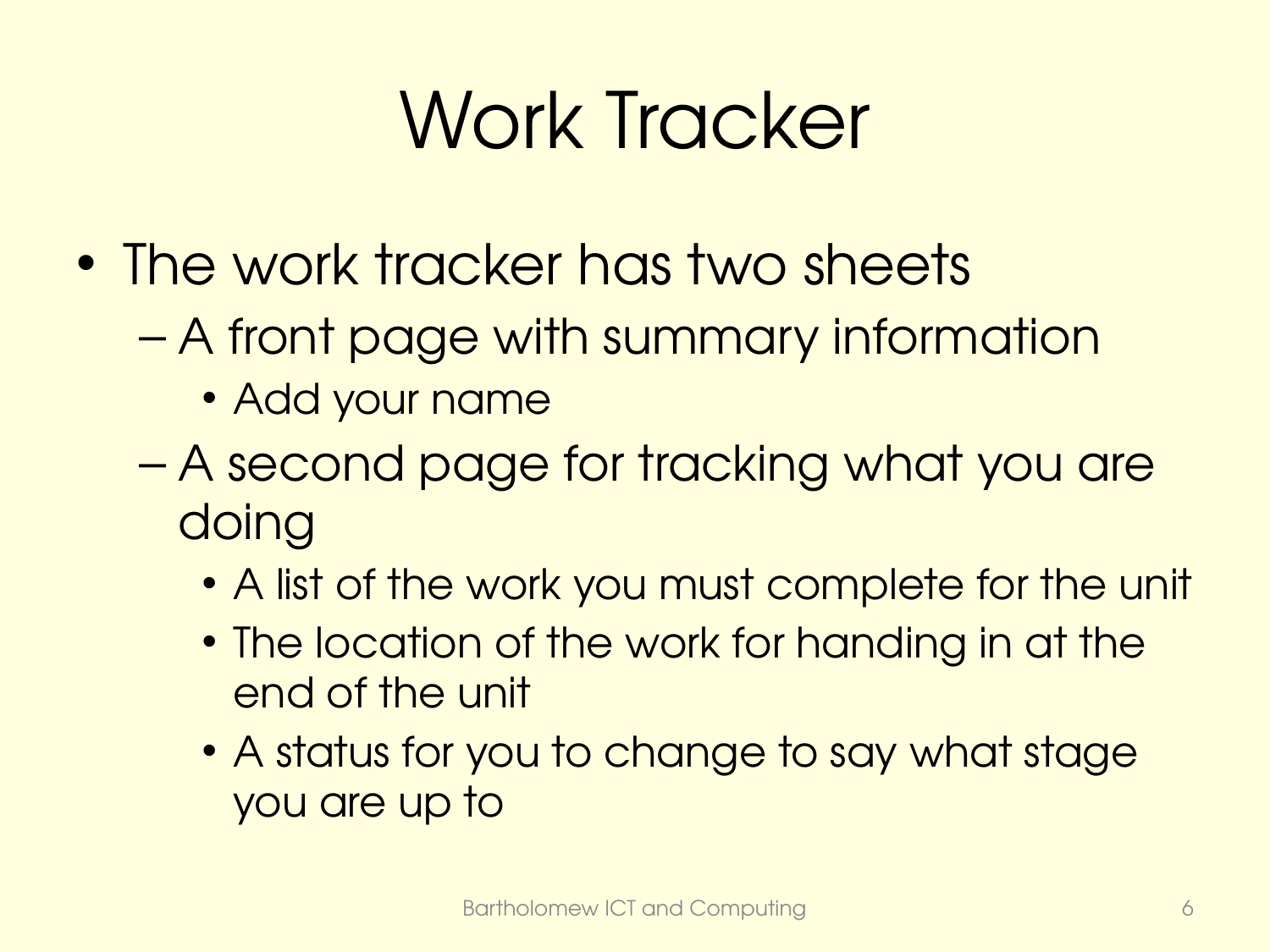

# Work Tracker
The work tracker has two sheets
A front page with summary information
Add your name
A second page for tracking what you are doing
A list of the work you must complete for the unit
The location of the work for handing in at the end of the unit
A status for you to change to say what stage you are up to
Bartholomew ICT and Computing
6